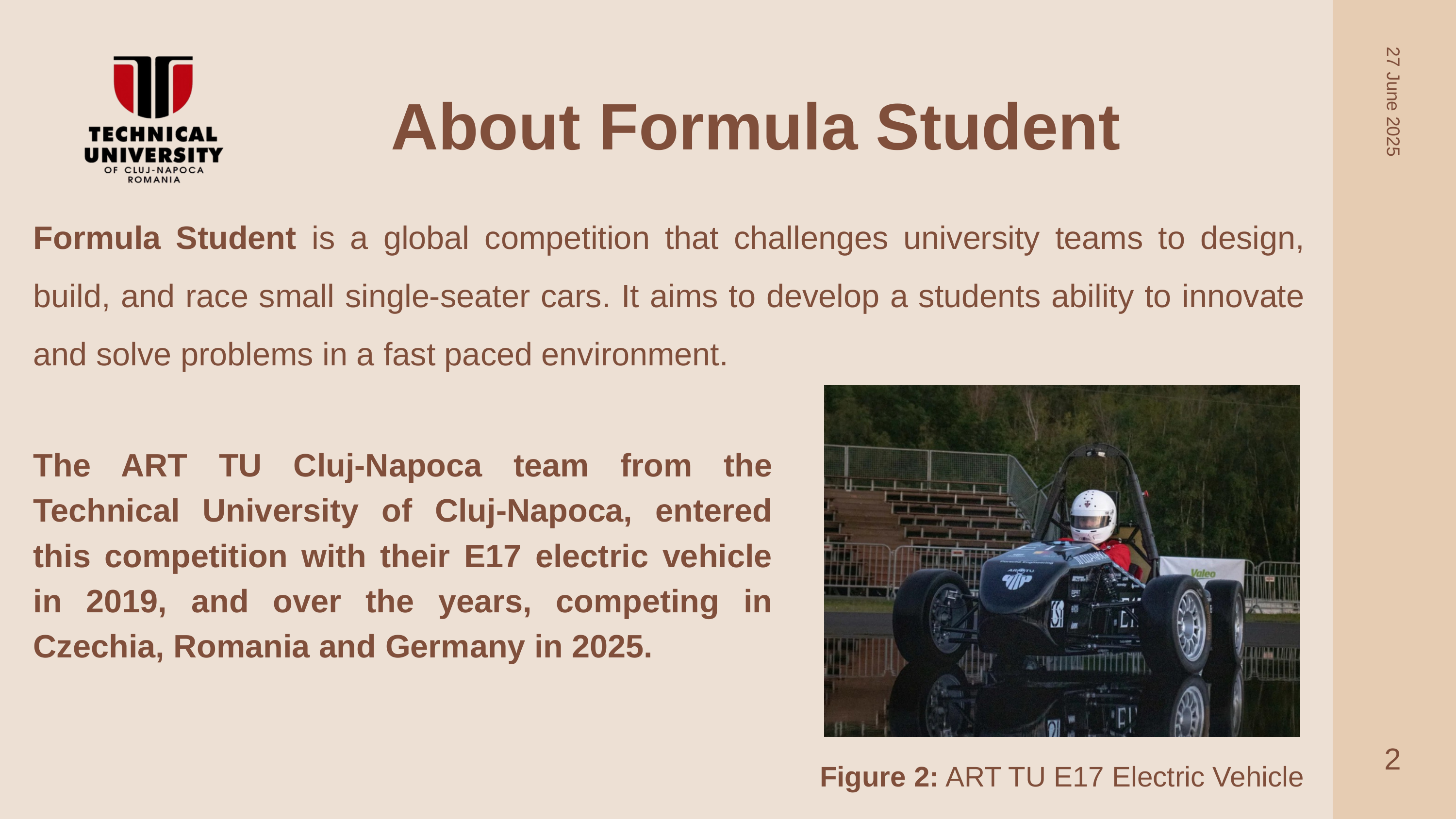

About Formula Student
27 June 2025
Formula Student is a global competition that challenges university teams to design, build, and race small single-seater cars. It aims to develop a students ability to innovate and solve problems in a fast paced environment.

The ART TU Cluj-Napoca team from the Technical University of Cluj-Napoca, entered this competition with their E17 electric vehicle in 2019, and over the years, competing in Czechia, Romania and Germany in 2025.
2
2
Figure 2: ART TU E17 Electric Vehicle